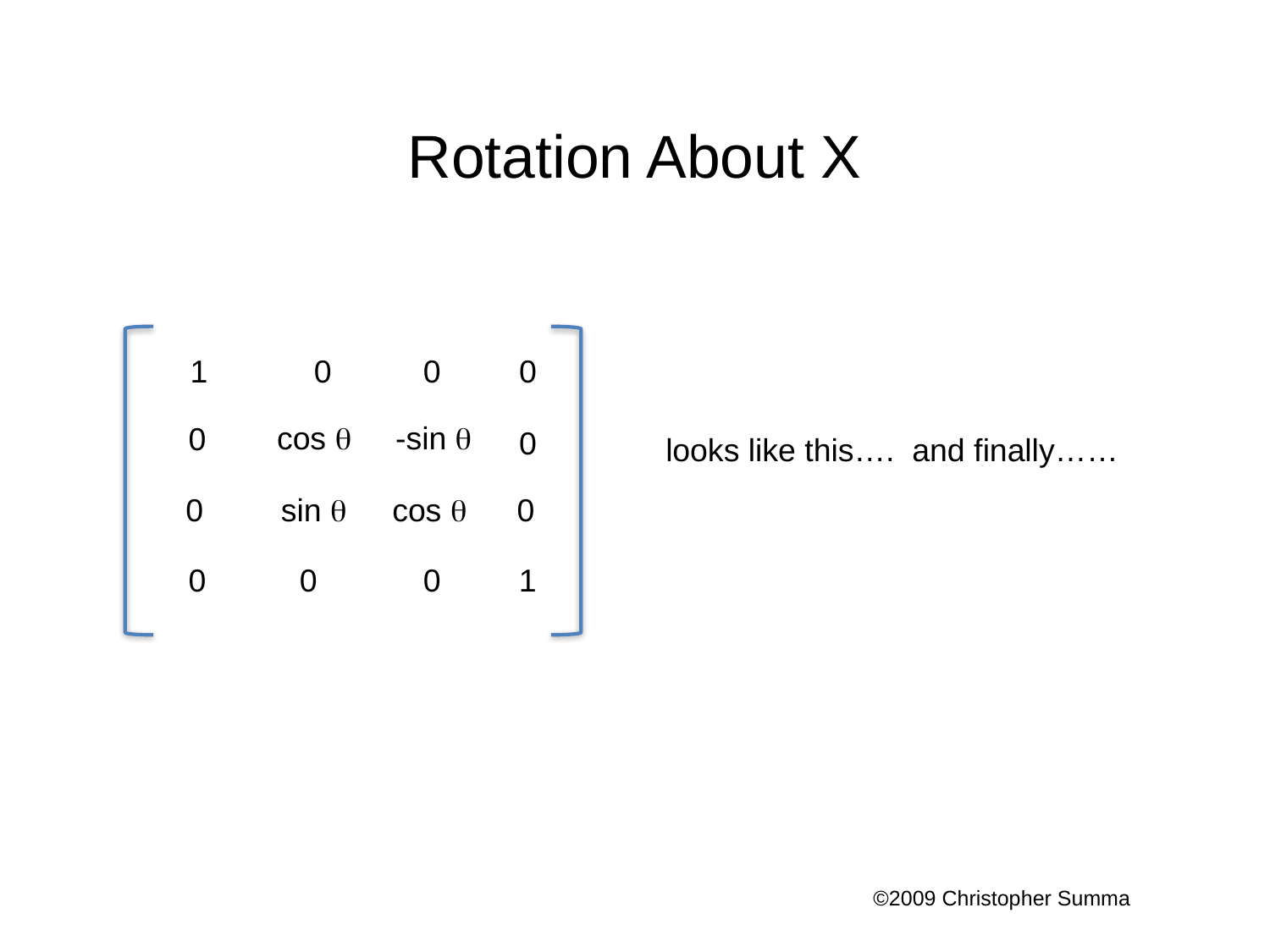

# Rotation About X

1
0
0
0
cos θ
-sin θ
0
0
looks like this….  and finally……
0
sin θ
cos θ
0
0
0
0
1
©2009 Christopher Summa